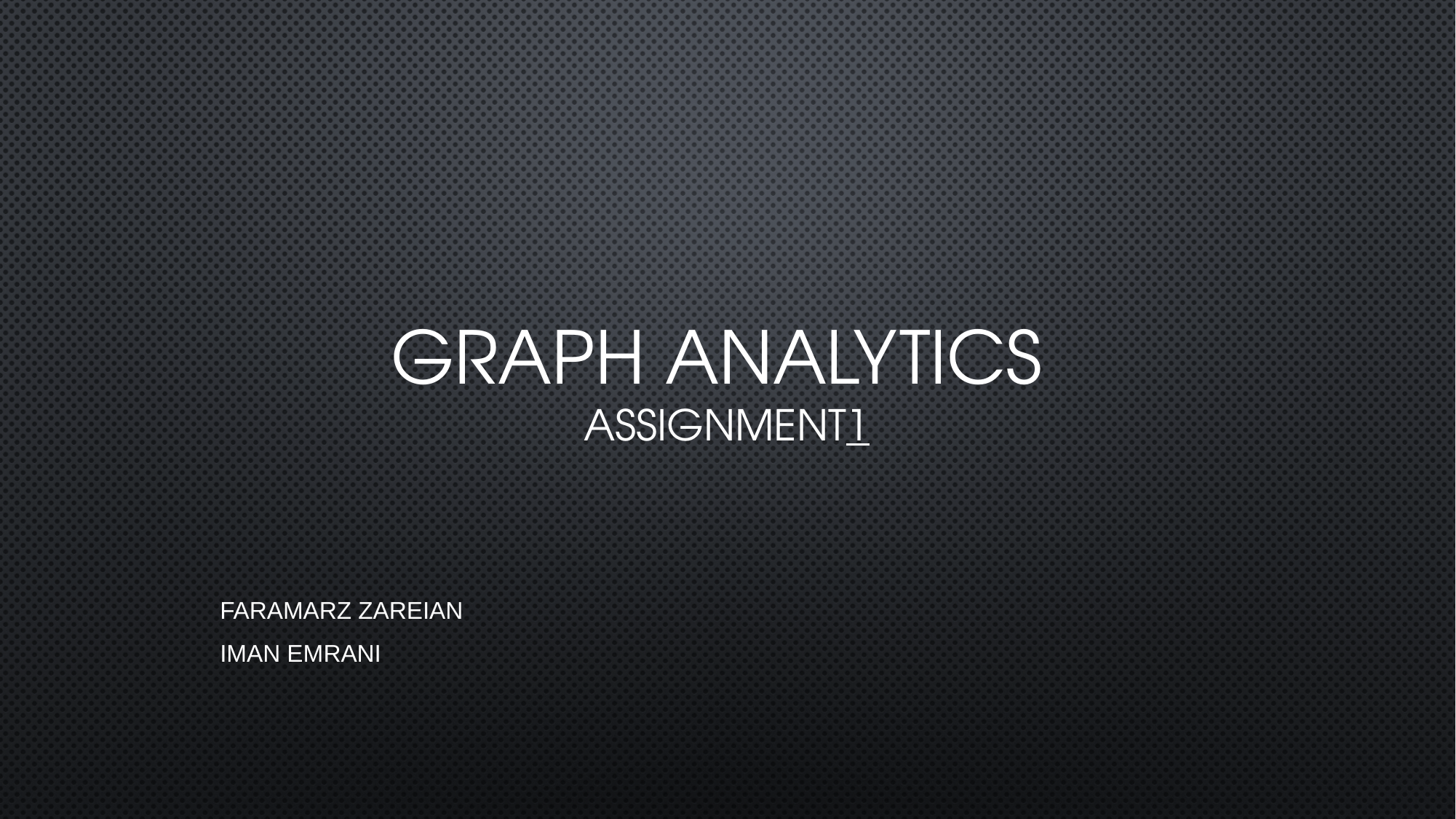

# Graph analytics assignment1
Faramarz Zareian
Iman Emrani